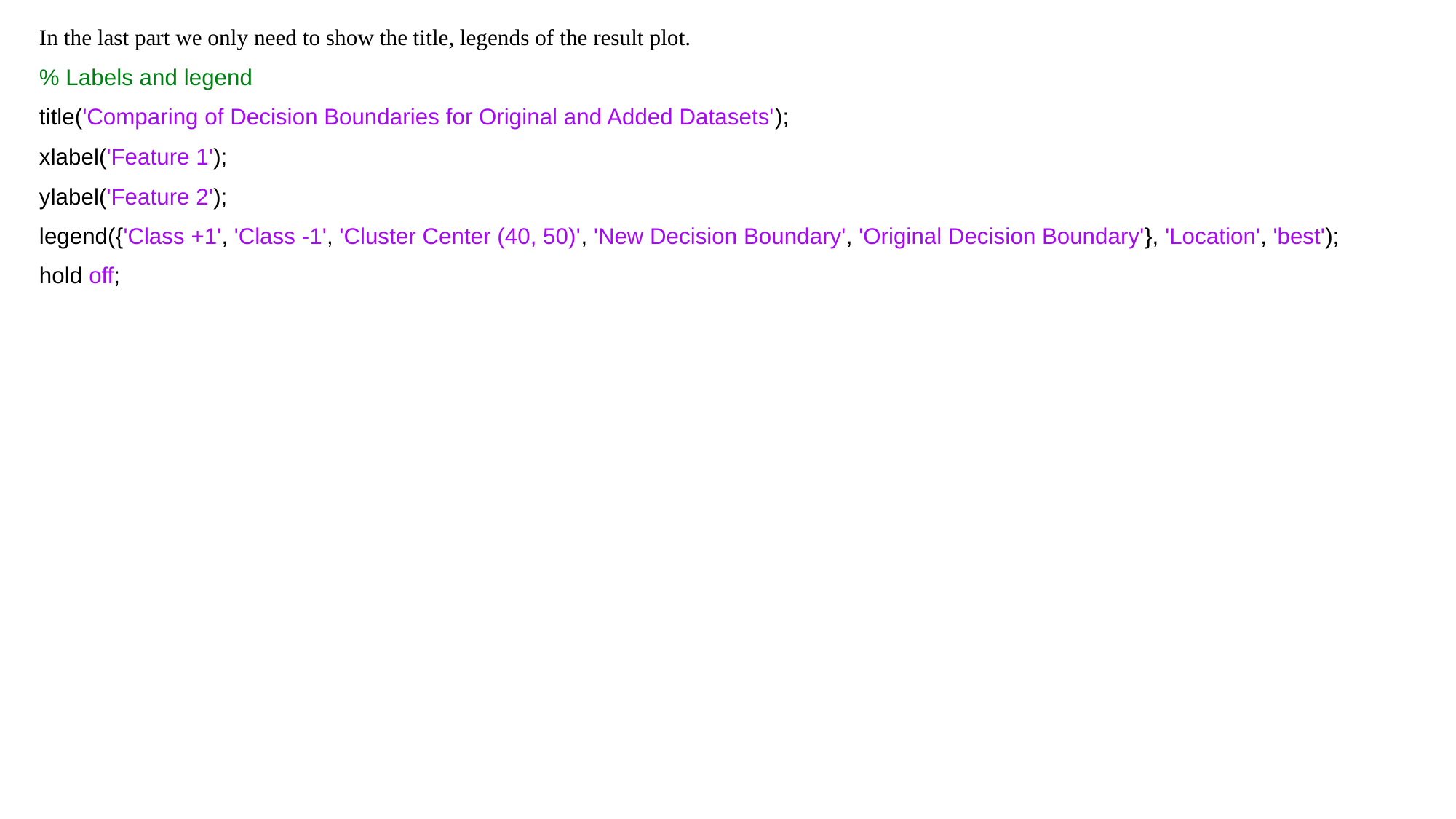

In the last part we only need to show the title, legends of the result plot.
% Labels and legend
title('Comparing of Decision Boundaries for Original and Added Datasets');
xlabel('Feature 1');
ylabel('Feature 2');
legend({'Class +1', 'Class -1', 'Cluster Center (40, 50)', 'New Decision Boundary', 'Original Decision Boundary'}, 'Location', 'best');
hold off;